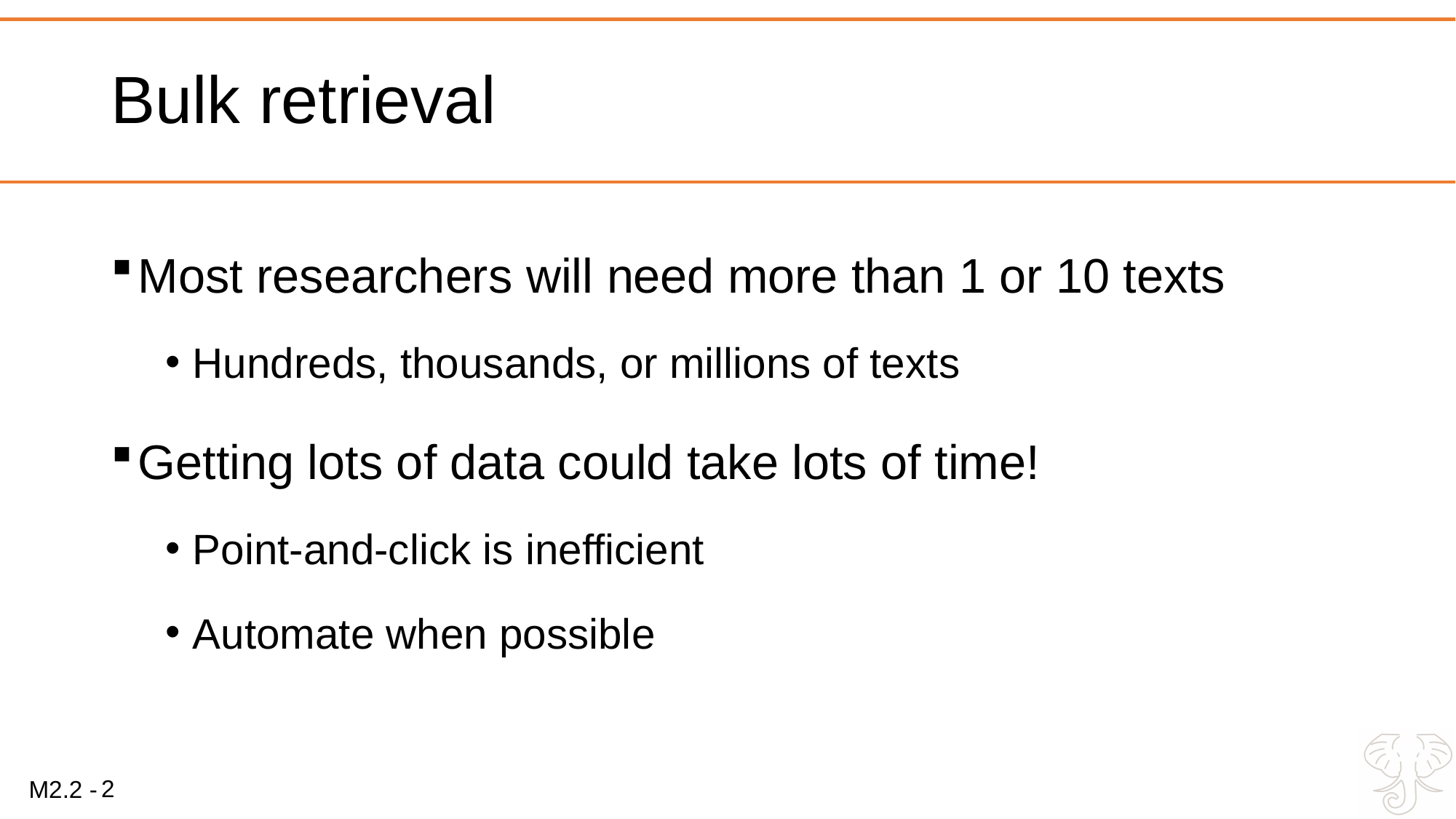

# Bulk retrieval
Most researchers will need more than 1 or 10 texts
Hundreds, thousands, or millions of texts
Getting lots of data could take lots of time!
Point-and-click is inefficient
Automate when possible
2